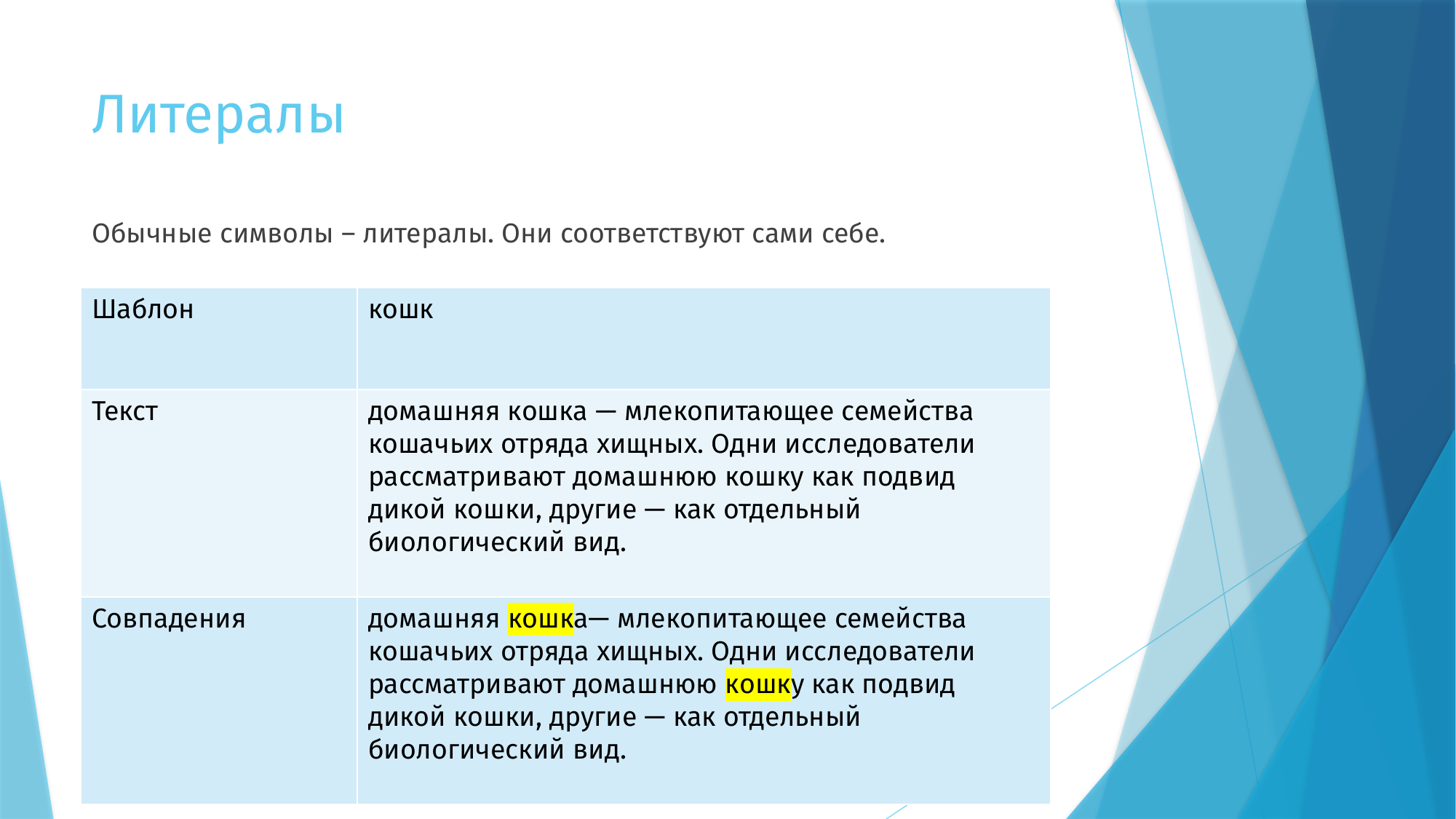

# Литералы
Обычные символы – литералы. Они соответствуют сами себе.

| Шаблон | кошк |
| --- | --- |
| Текст | домашняя кошка — млекопитающее семейства кошачьих отряда хищных. Одни исследователи рассматривают домашнюю кошку как подвид дикой кошки, другие — как отдельный биологический вид. |
| Совпадения | домашняя кошка— млекопитающее семейства кошачьих отряда хищных. Одни исследователи рассматривают домашнюю кошку как подвид дикой кошки, другие — как отдельный биологический вид. |